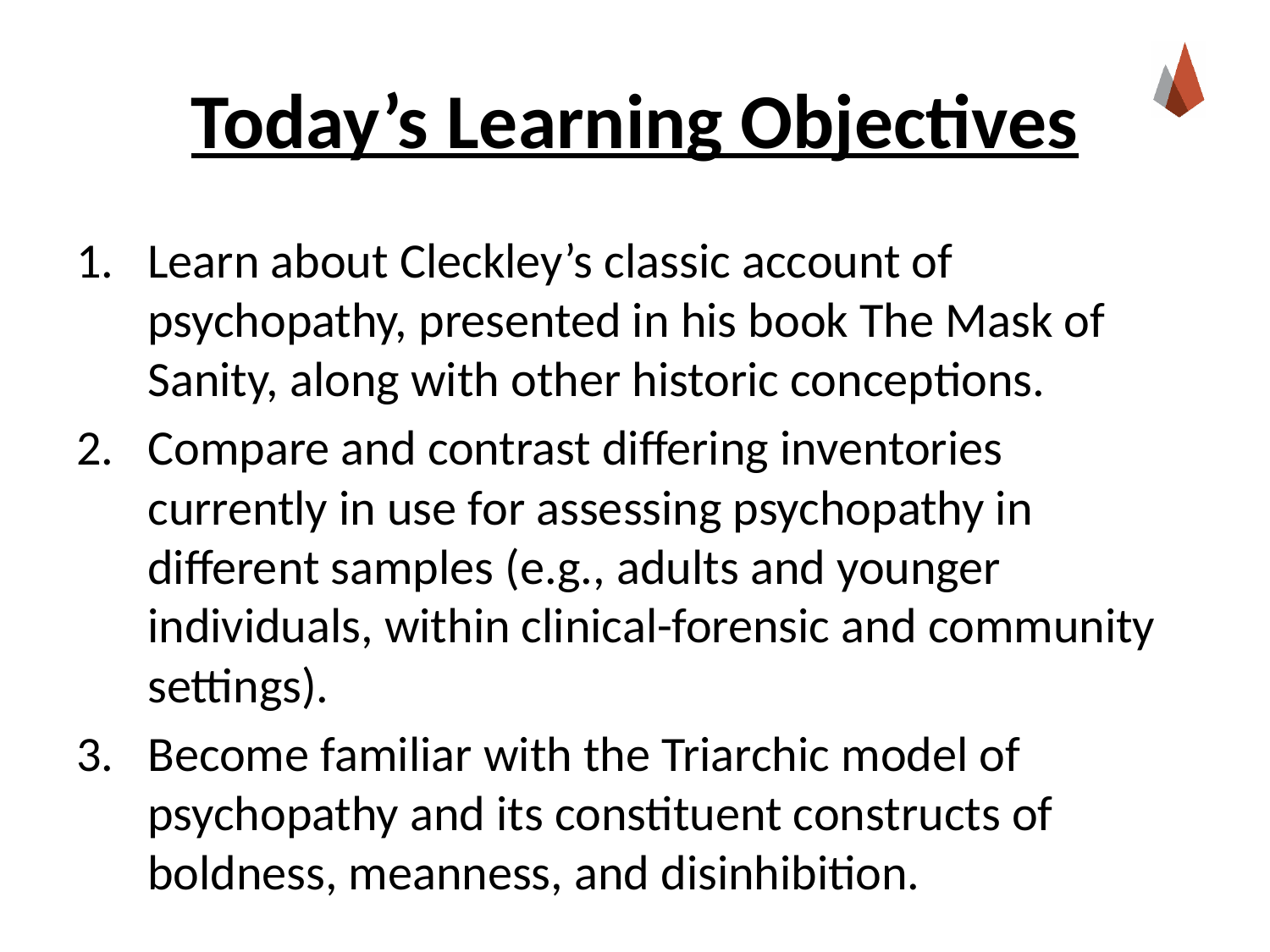

# Today’s Learning Objectives
Learn about Cleckley’s classic account of psychopathy, presented in his book The Mask of Sanity, along with other historic conceptions.
Compare and contrast differing inventories currently in use for assessing psychopathy in different samples (e.g., adults and younger individuals, within clinical-forensic and community settings).
Become familiar with the Triarchic model of psychopathy and its constituent constructs of boldness, meanness, and disinhibition.